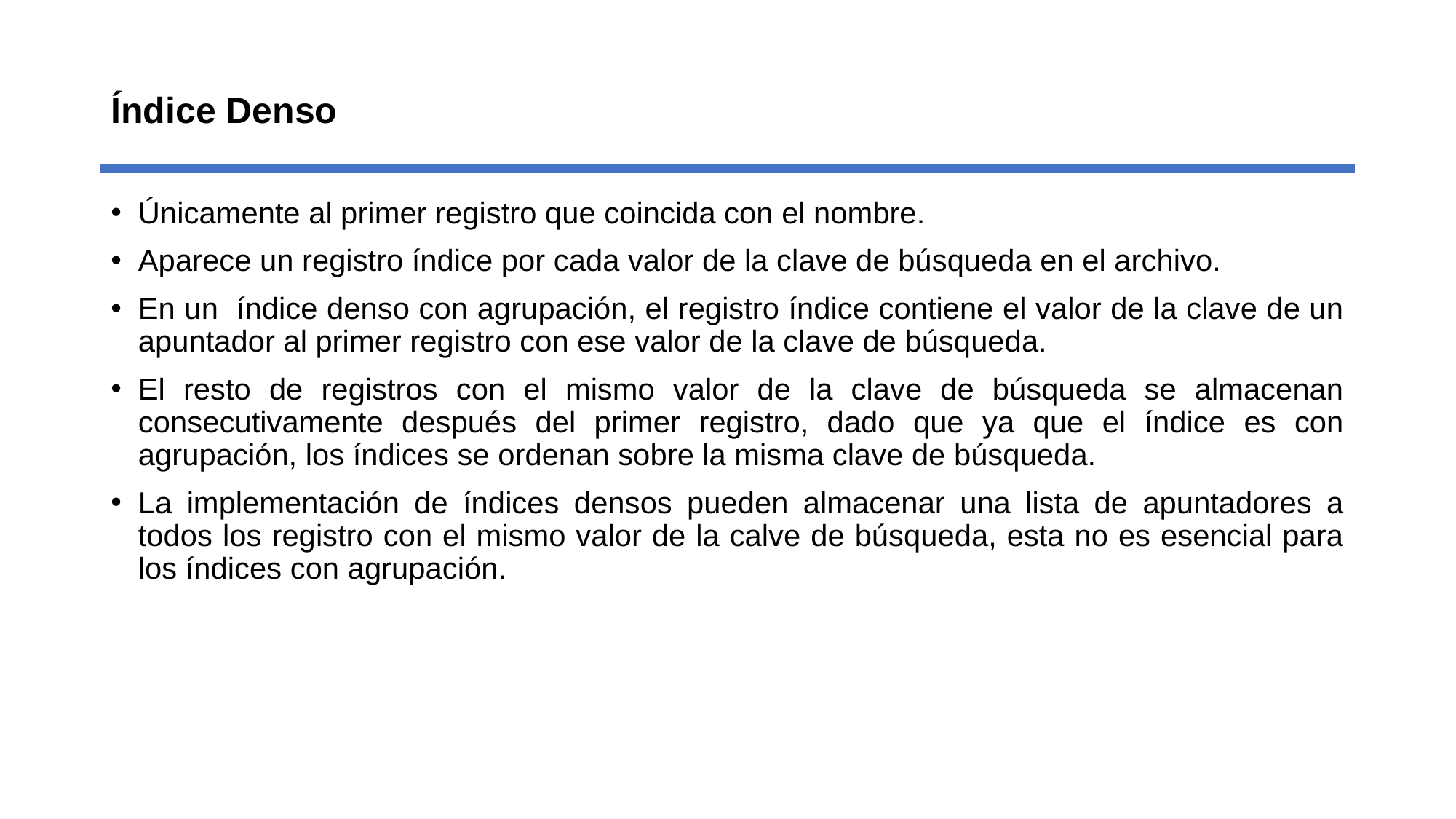

# Índice Denso
Únicamente al primer registro que coincida con el nombre.
Aparece un registro índice por cada valor de la clave de búsqueda en el archivo.
En un  índice denso con agrupación, el registro índice contiene el valor de la clave de un apuntador al primer registro con ese valor de la clave de búsqueda.
El resto de registros con el mismo valor de la clave de búsqueda se almacenan consecutivamente después del primer registro, dado que ya que el índice es con agrupación, los índices se ordenan sobre la misma clave de búsqueda.
La implementación de índices densos pueden almacenar una lista de apuntadores a todos los registro con el mismo valor de la calve de búsqueda, esta no es esencial para los índices con agrupación.